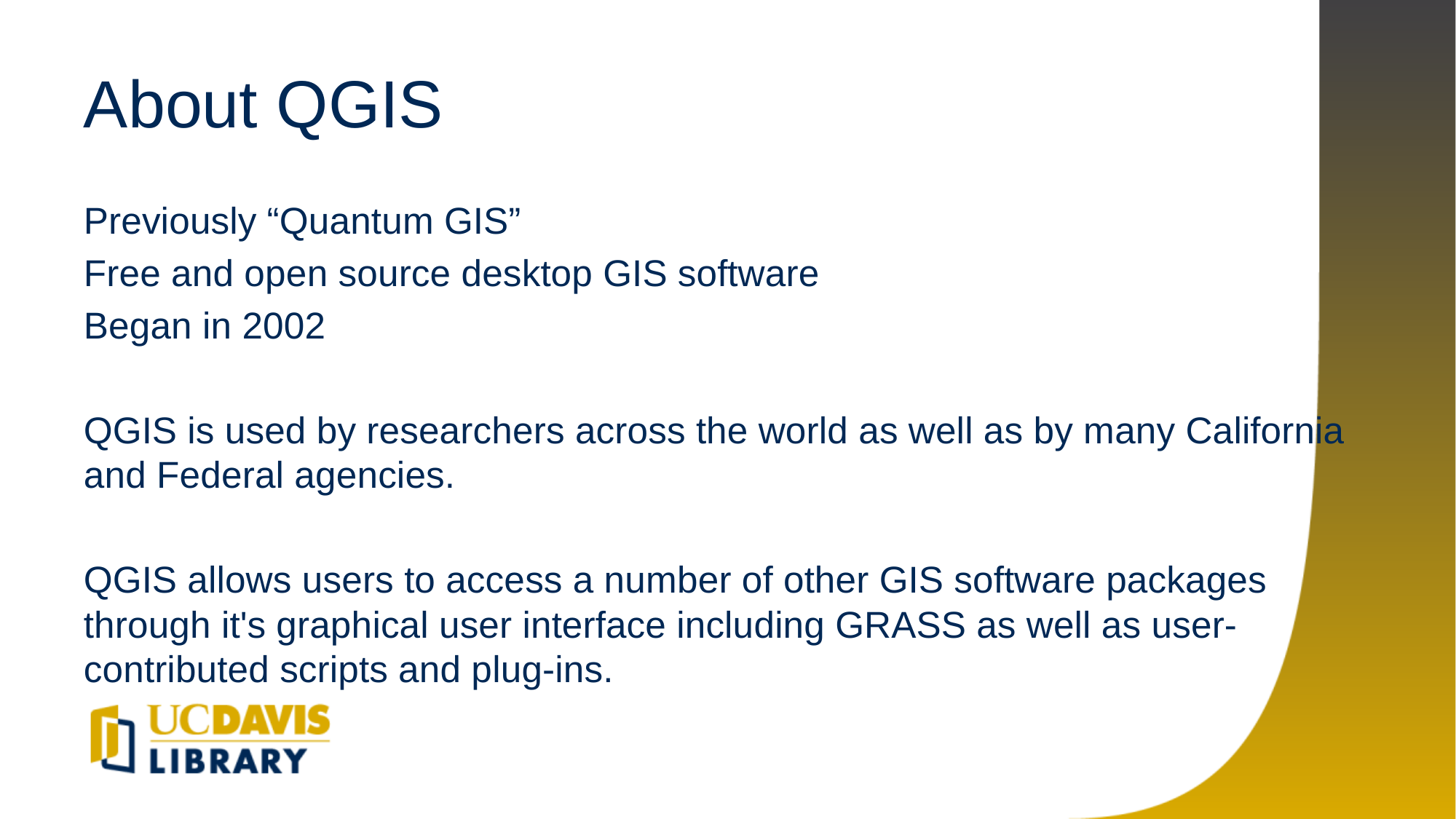

# About QGIS
Previously “Quantum GIS”
Free and open source desktop GIS software
Began in 2002

QGIS is used by researchers across the world as well as by many California and Federal agencies.

QGIS allows users to access a number of other GIS software packages through it's graphical user interface including GRASS as well as user-contributed scripts and plug-ins.